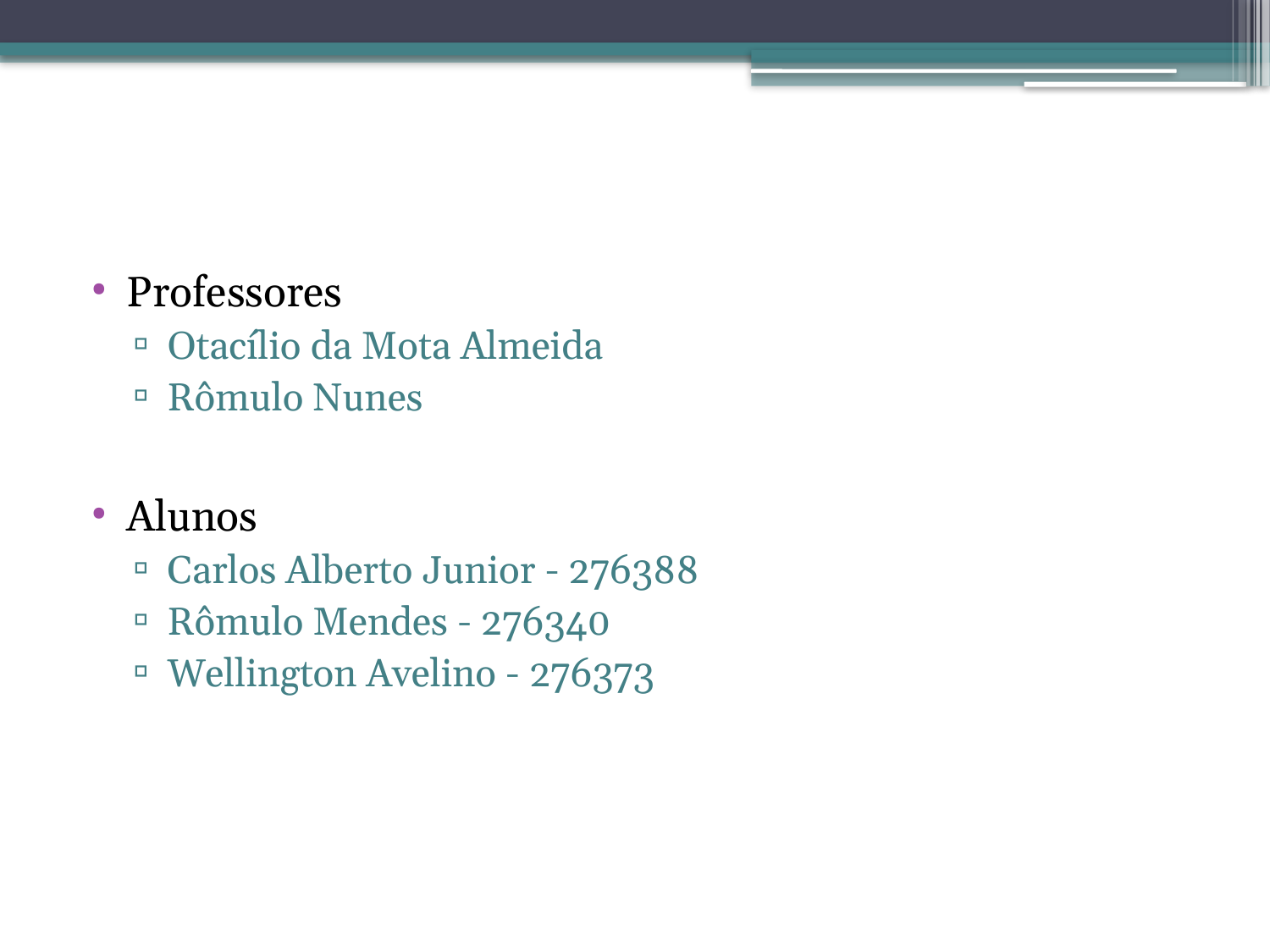

Professores
Otacílio da Mota Almeida
Rômulo Nunes

Alunos
Carlos Alberto Junior - 276388
Rômulo Mendes - 276340
Wellington Avelino - 276373